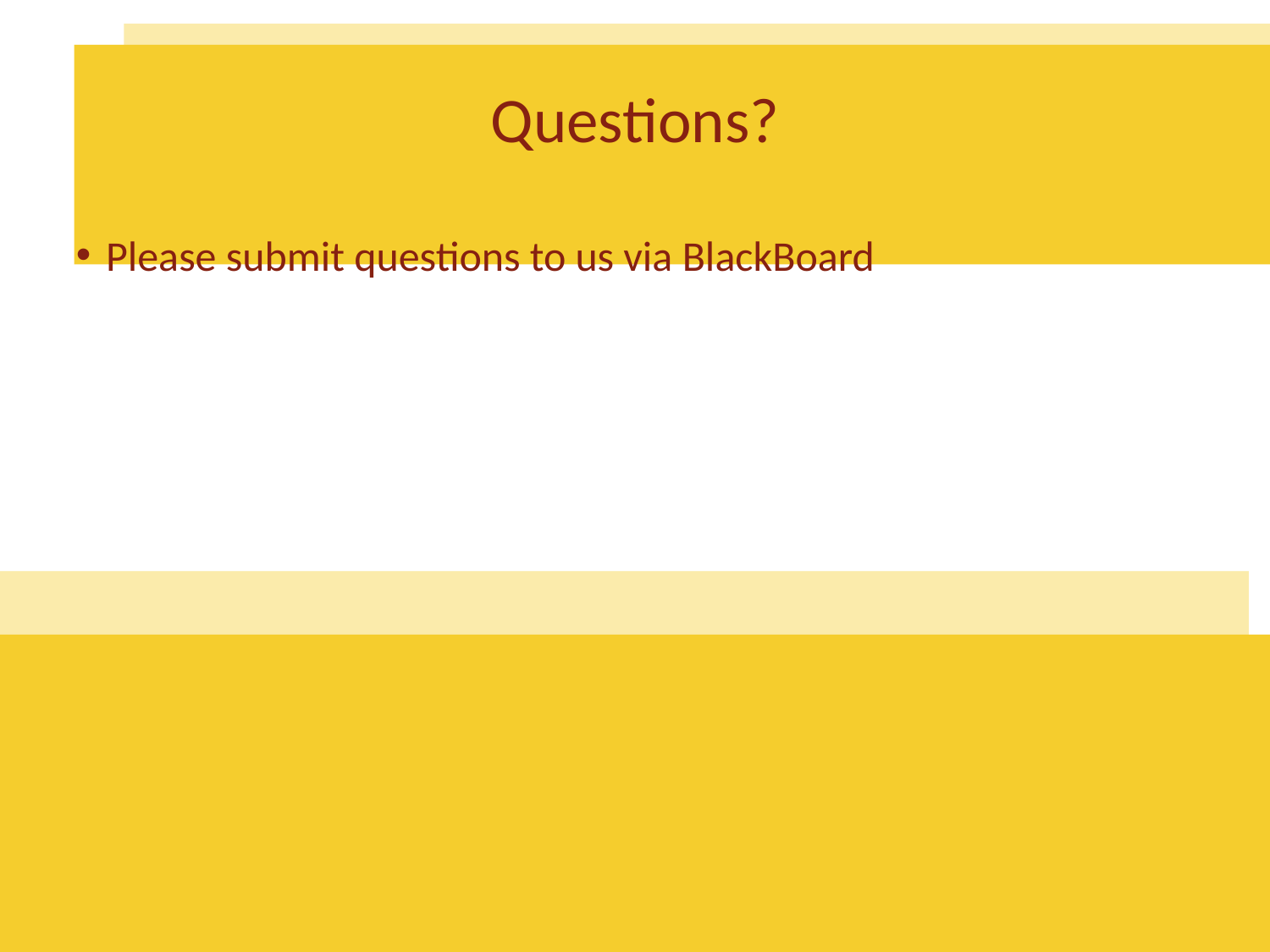

Questions?
Please submit questions to us via BlackBoard